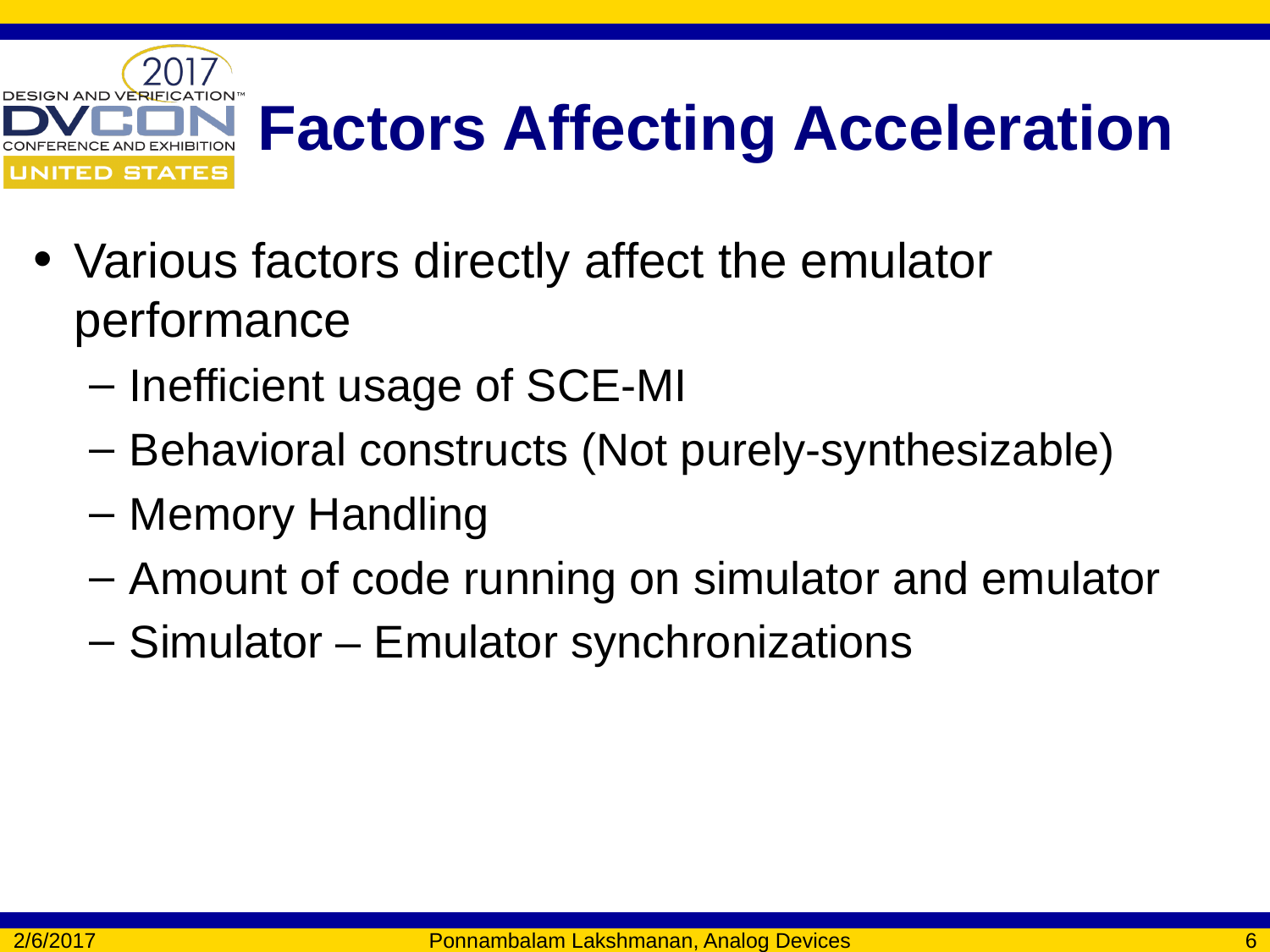

# Factors Affecting Acceleration
Various factors directly affect the emulator performance
Inefficient usage of SCE-MI
Behavioral constructs (Not purely-synthesizable)
Memory Handling
Amount of code running on simulator and emulator
Simulator – Emulator synchronizations
2/6/2017
Ponnambalam Lakshmanan, Analog Devices
6